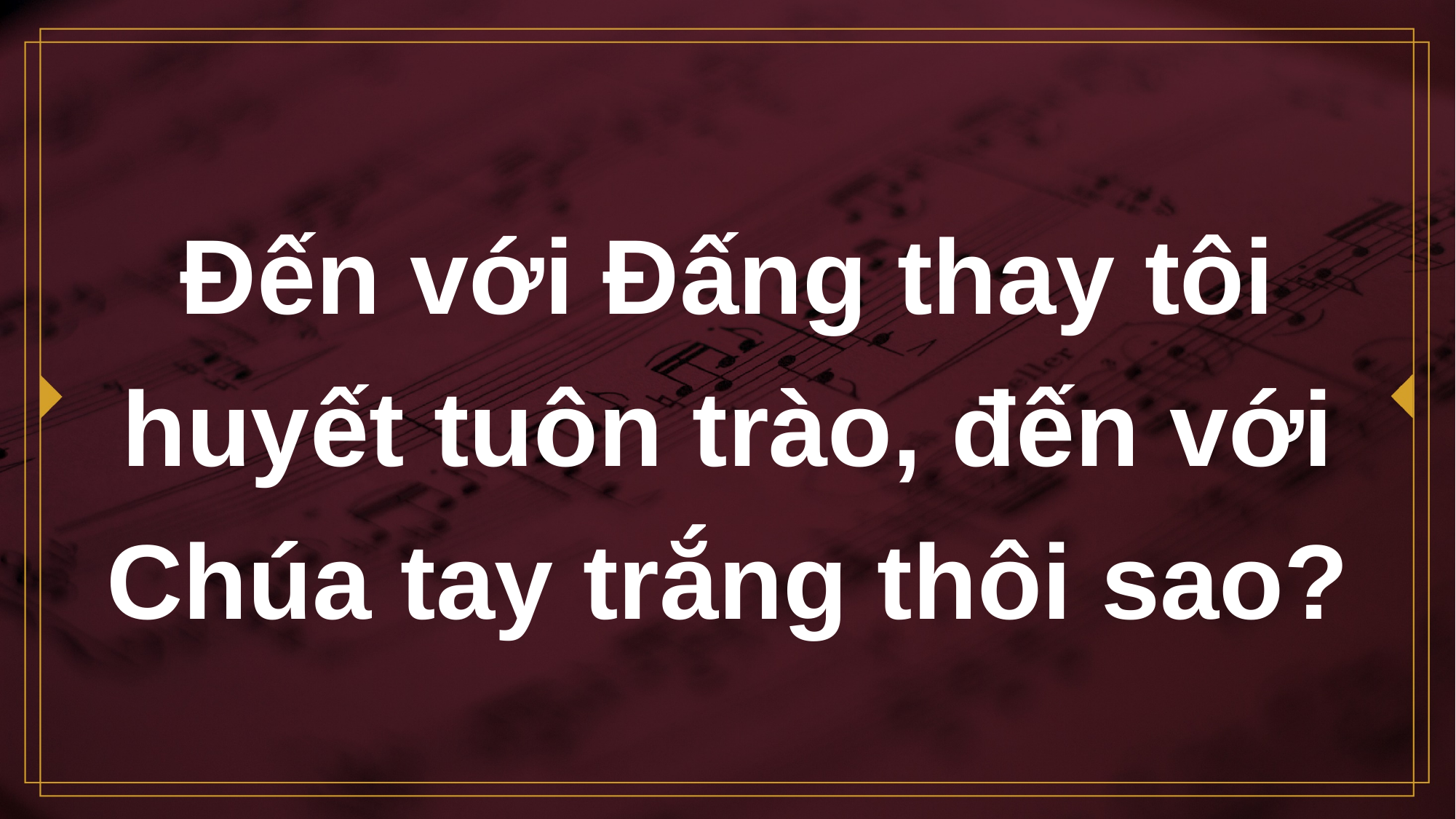

# Đến với Đấng thay tôi huyết tuôn trào, đến với Chúa tay trắng thôi sao?